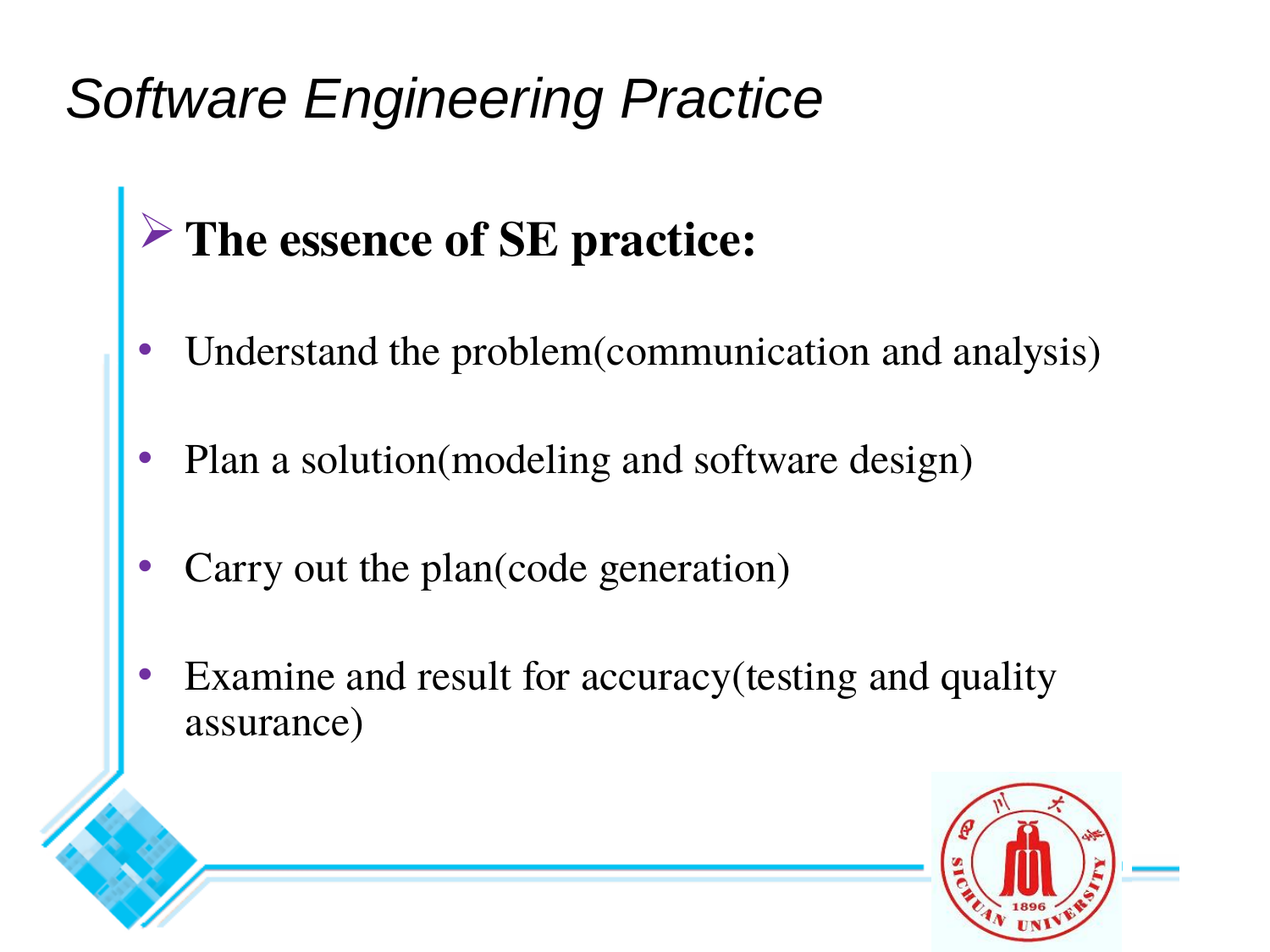

# Software Engineering Practice

The essence of SE practice:

Understand the problem(communication and analysis)

Plan a solution(modeling and software design)

Carry out the plan(code generation)

Examine and result for accuracy(testing and quality assurance)

31